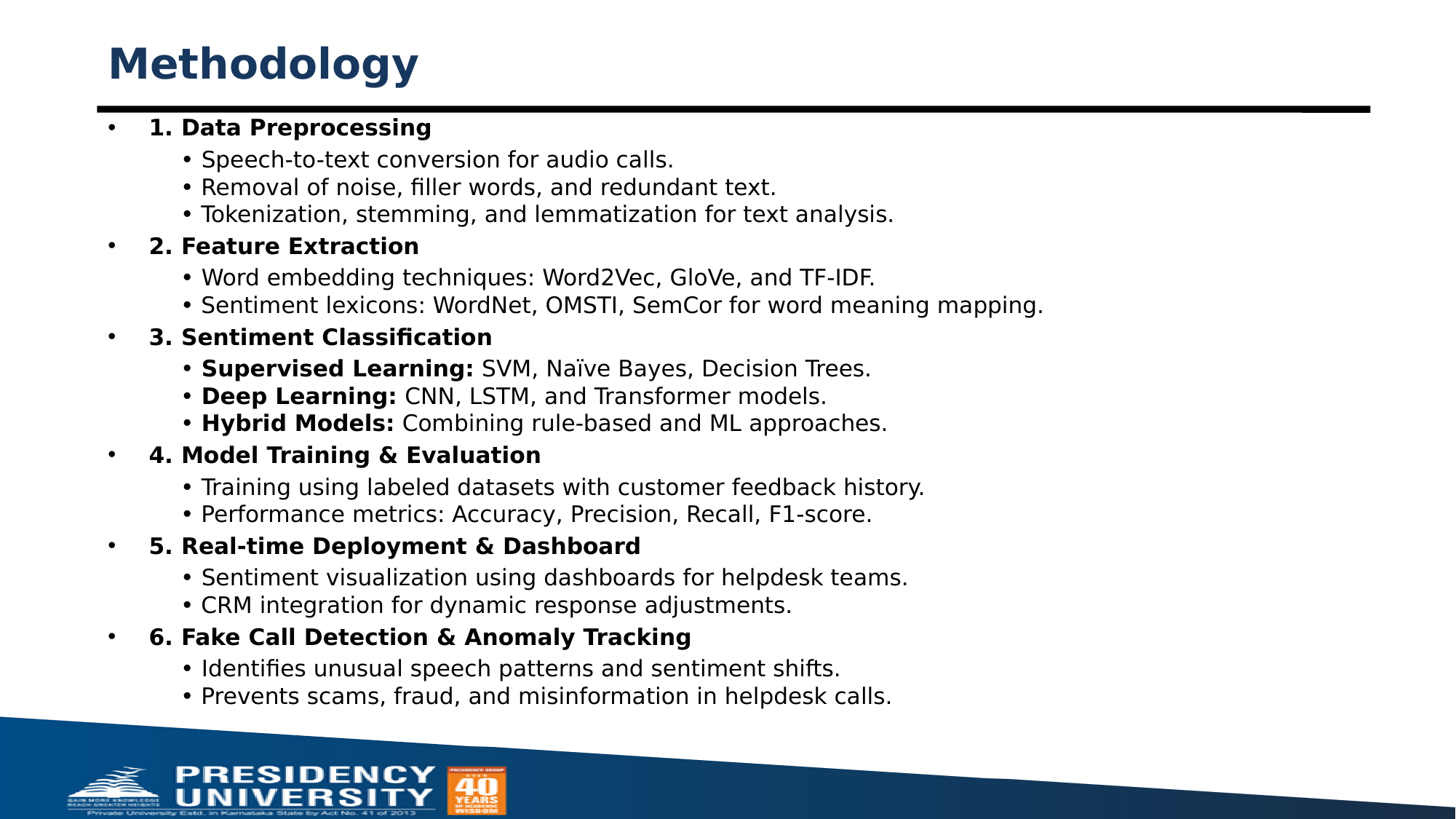

# Methodology
1. Data Preprocessing
          • Speech-to-text conversion for audio calls.
          • Removal of noise, filler words, and redundant text.
          • Tokenization, stemming, and lemmatization for text analysis.
2. Feature Extraction
          • Word embedding techniques: Word2Vec, GloVe, and TF-IDF.
          • Sentiment lexicons: WordNet, OMSTI, SemCor for word meaning mapping.
3. Sentiment Classification
          • Supervised Learning: SVM, Naïve Bayes, Decision Trees.
          • Deep Learning: CNN, LSTM, and Transformer models.
          • Hybrid Models: Combining rule-based and ML approaches.
4. Model Training & Evaluation
          • Training using labeled datasets with customer feedback history.
          • Performance metrics: Accuracy, Precision, Recall, F1-score.
5. Real-time Deployment & Dashboard
          • Sentiment visualization using dashboards for helpdesk teams.
          • CRM integration for dynamic response adjustments.
6. Fake Call Detection & Anomaly Tracking
          • Identifies unusual speech patterns and sentiment shifts.
          • Prevents scams, fraud, and misinformation in helpdesk calls.